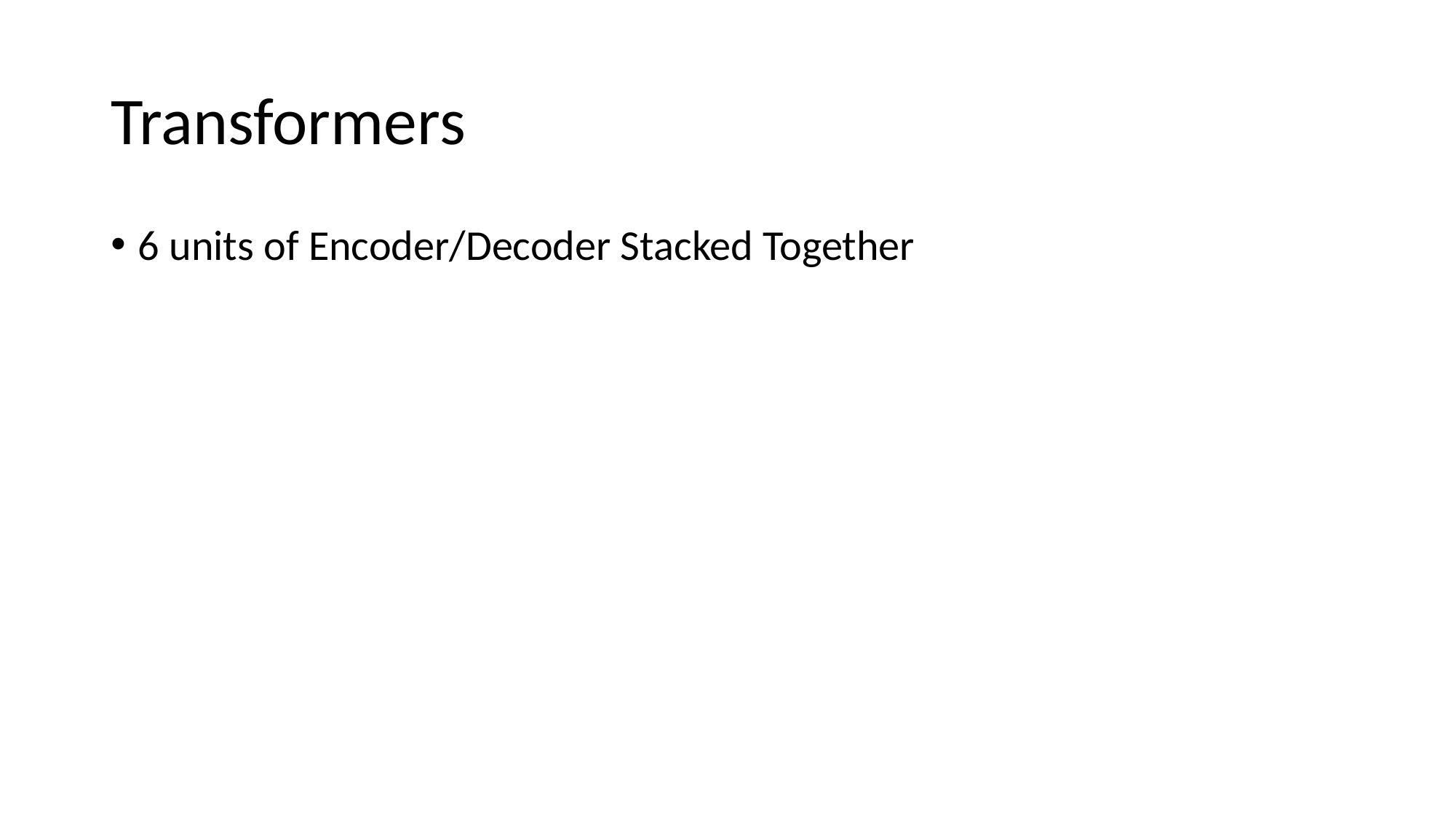

# Transformers
6 units of Encoder/Decoder Stacked Together